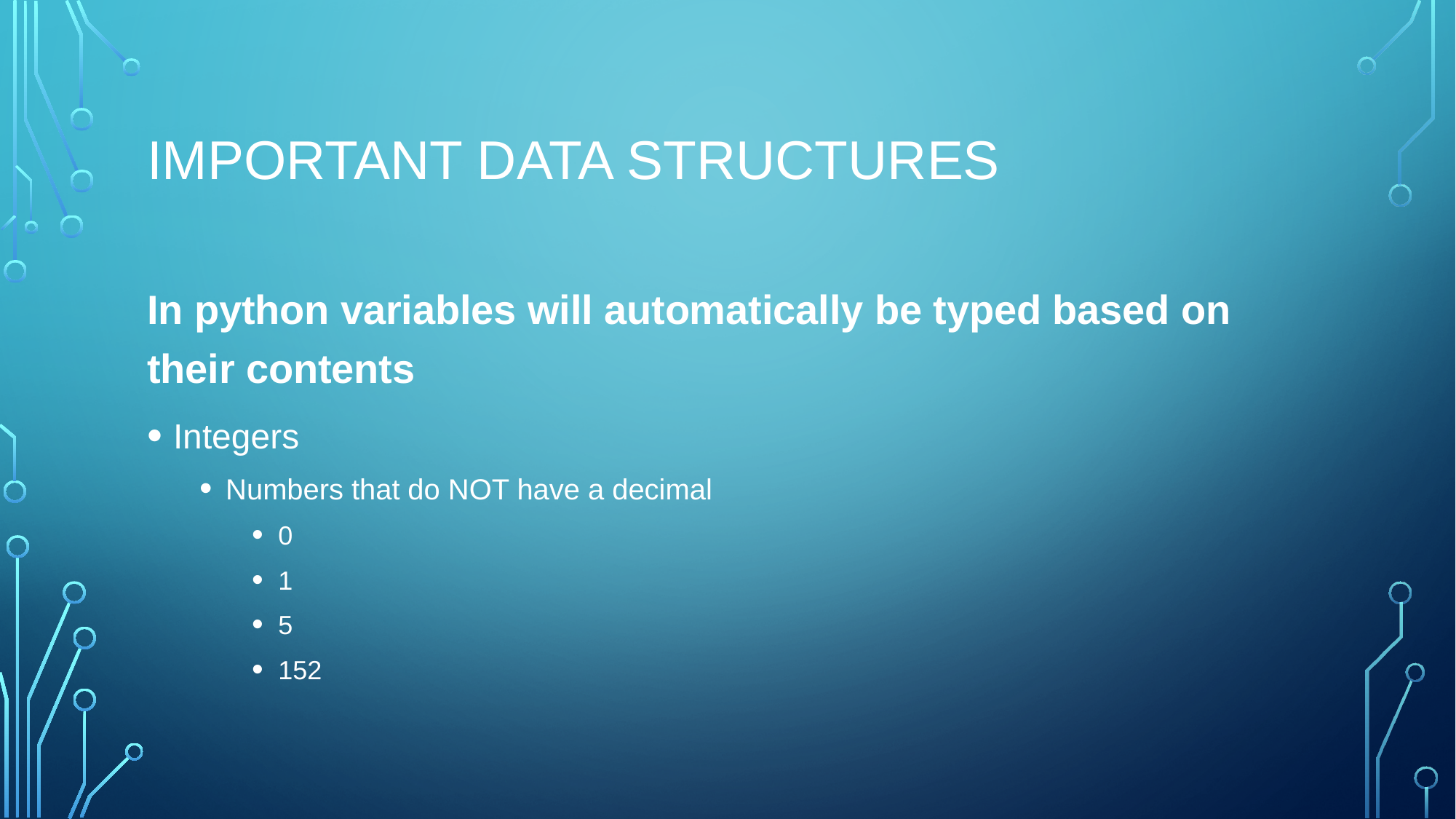

# Important Data Structures
In python variables will automatically be typed based on their contents
Integers
Numbers that do NOT have a decimal
0
1
5
152